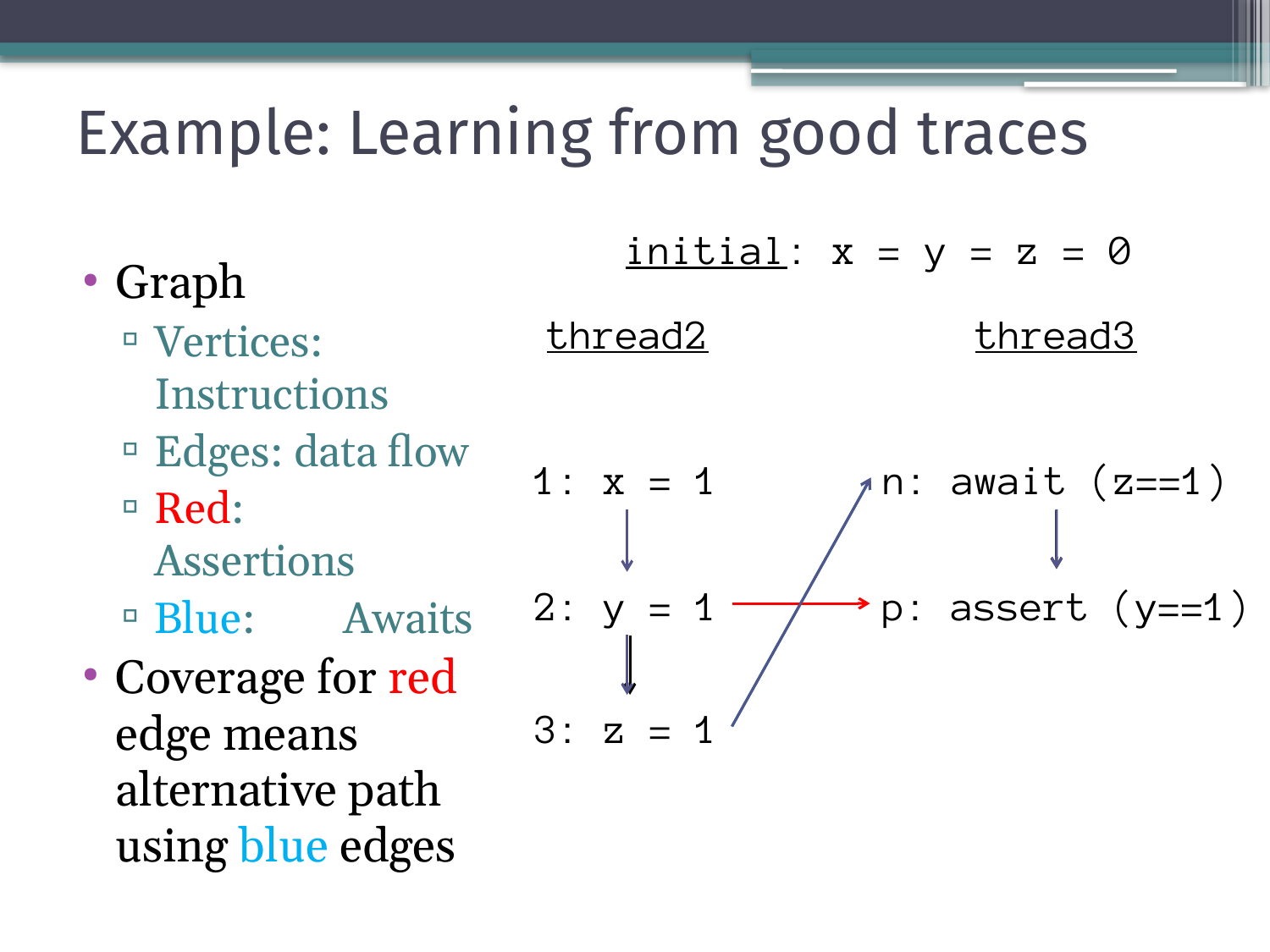

# Example: Learning from good traces
initial: x = y = z = 0
Graph
Vertices: Instructions
Edges: data flow
Red: 	Assertions
Blue: 	Awaits
Coverage for red edge means alternative path using blue edges

thread2
thread3
1: x = 1
n: await (z==1)
2: y = 1
p: assert (y==1)
3: z = 1